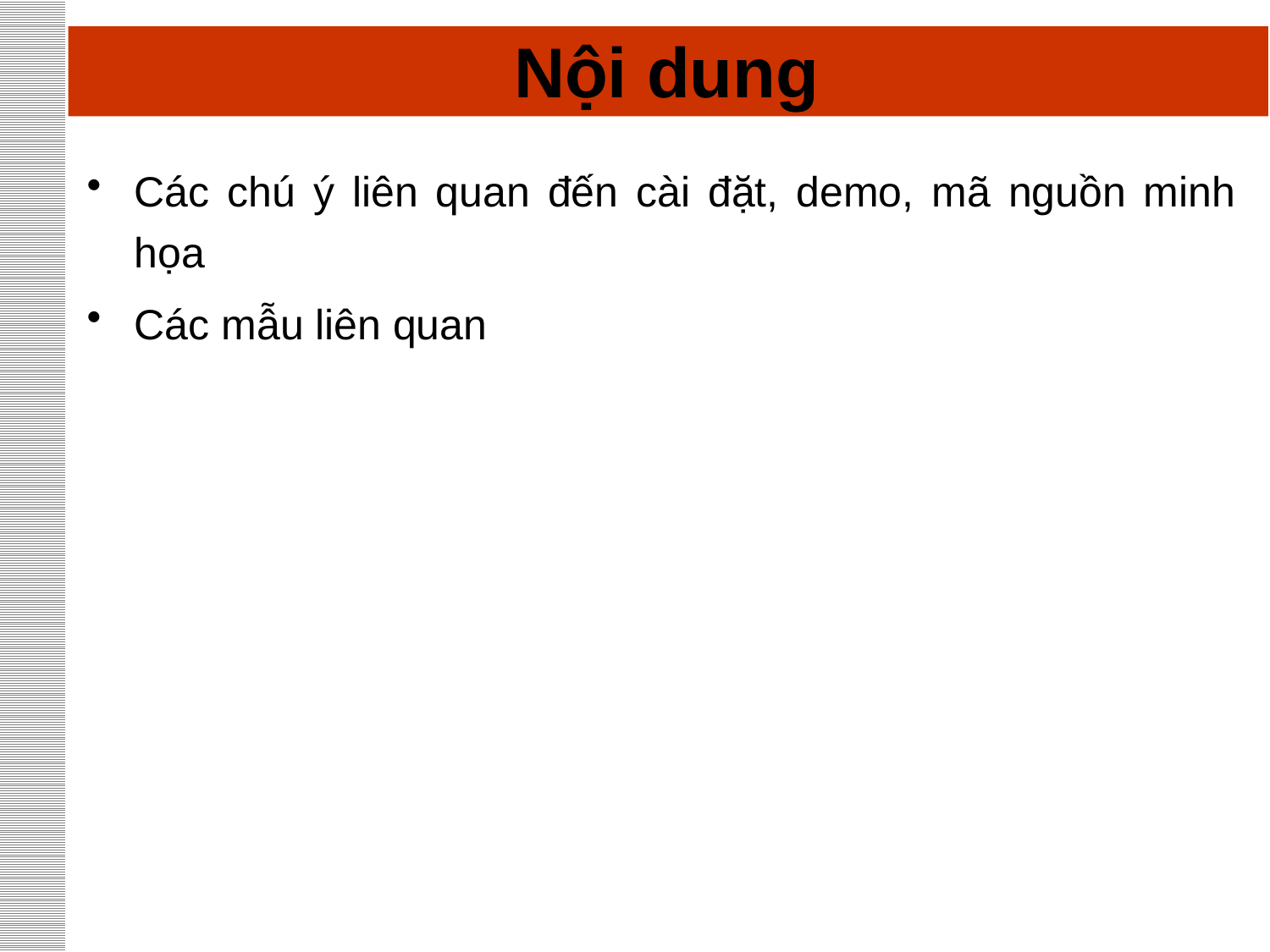

# Nội dung
Các chú ý liên quan đến cài đặt, demo, mã nguồn minh họa
Các mẫu liên quan